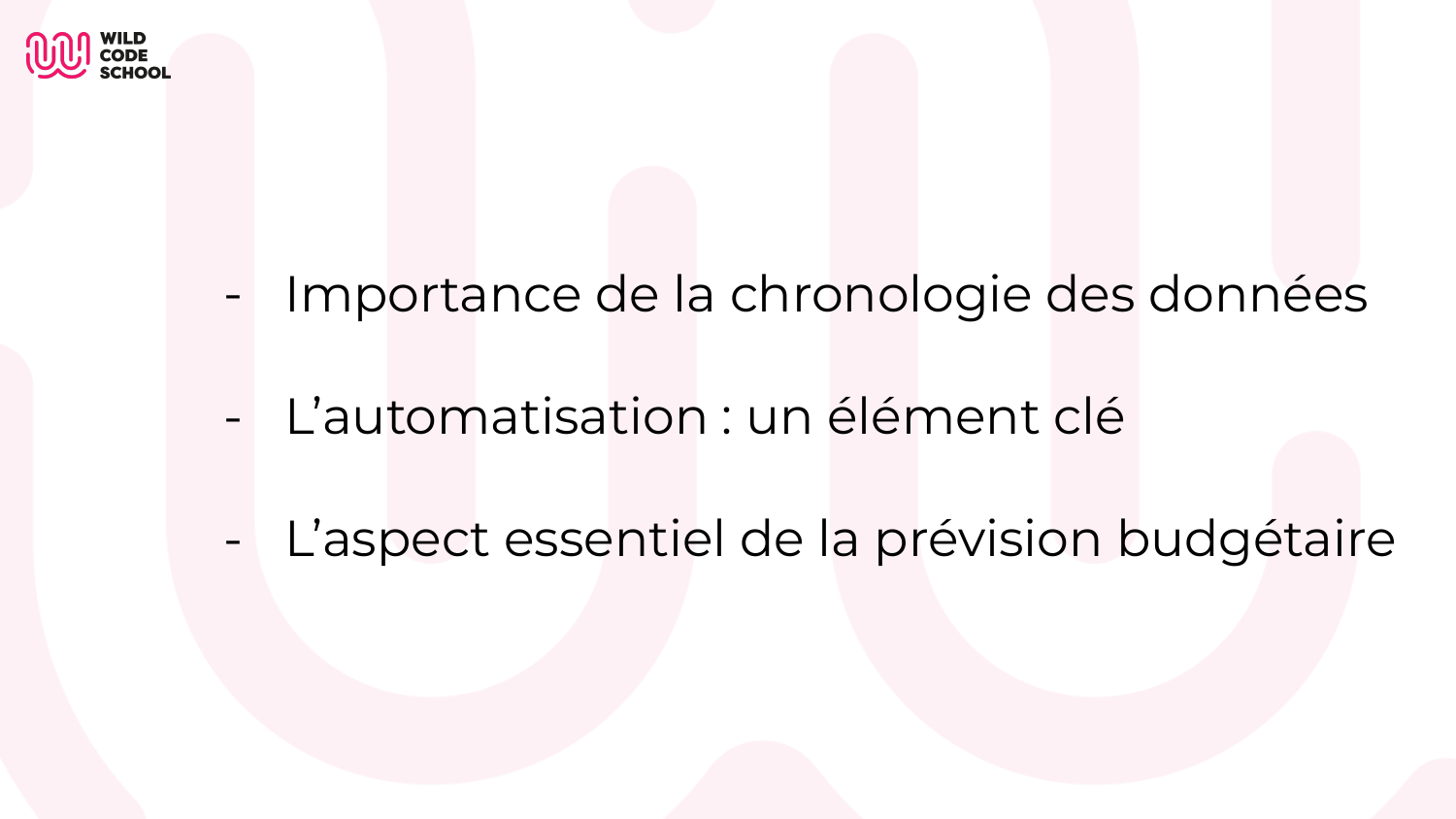

# Importance de la chronologie des données

L’automatisation : un élément clé

L’aspect essentiel de la prévision budgétaire